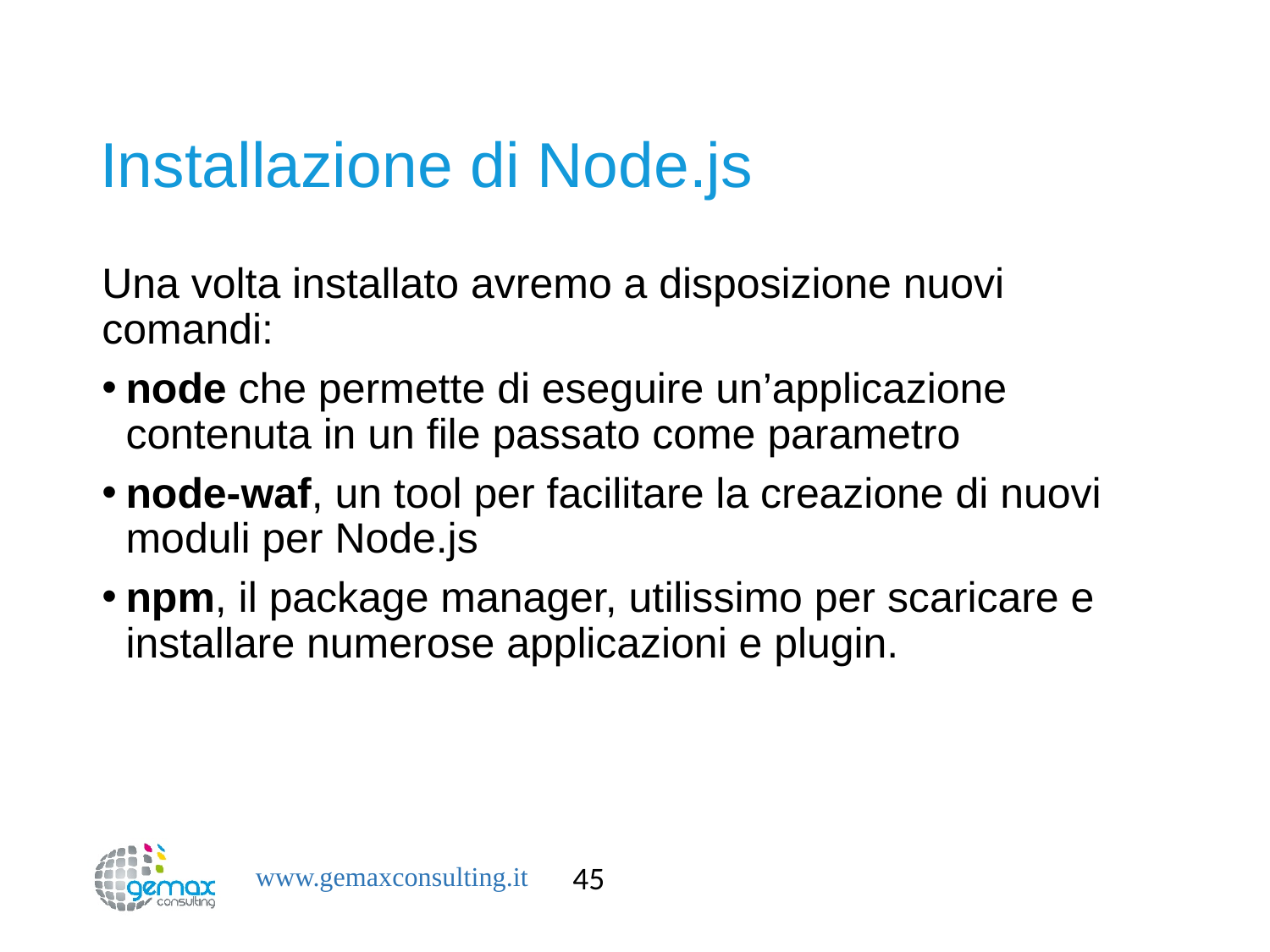

# Installazione di Node.js
Una volta installato avremo a disposizione nuovi comandi:
node che permette di eseguire un’applicazione contenuta in un file passato come parametro
node-waf, un tool per facilitare la creazione di nuovi moduli per Node.js
npm, il package manager, utilissimo per scaricare e installare numerose applicazioni e plugin.
45